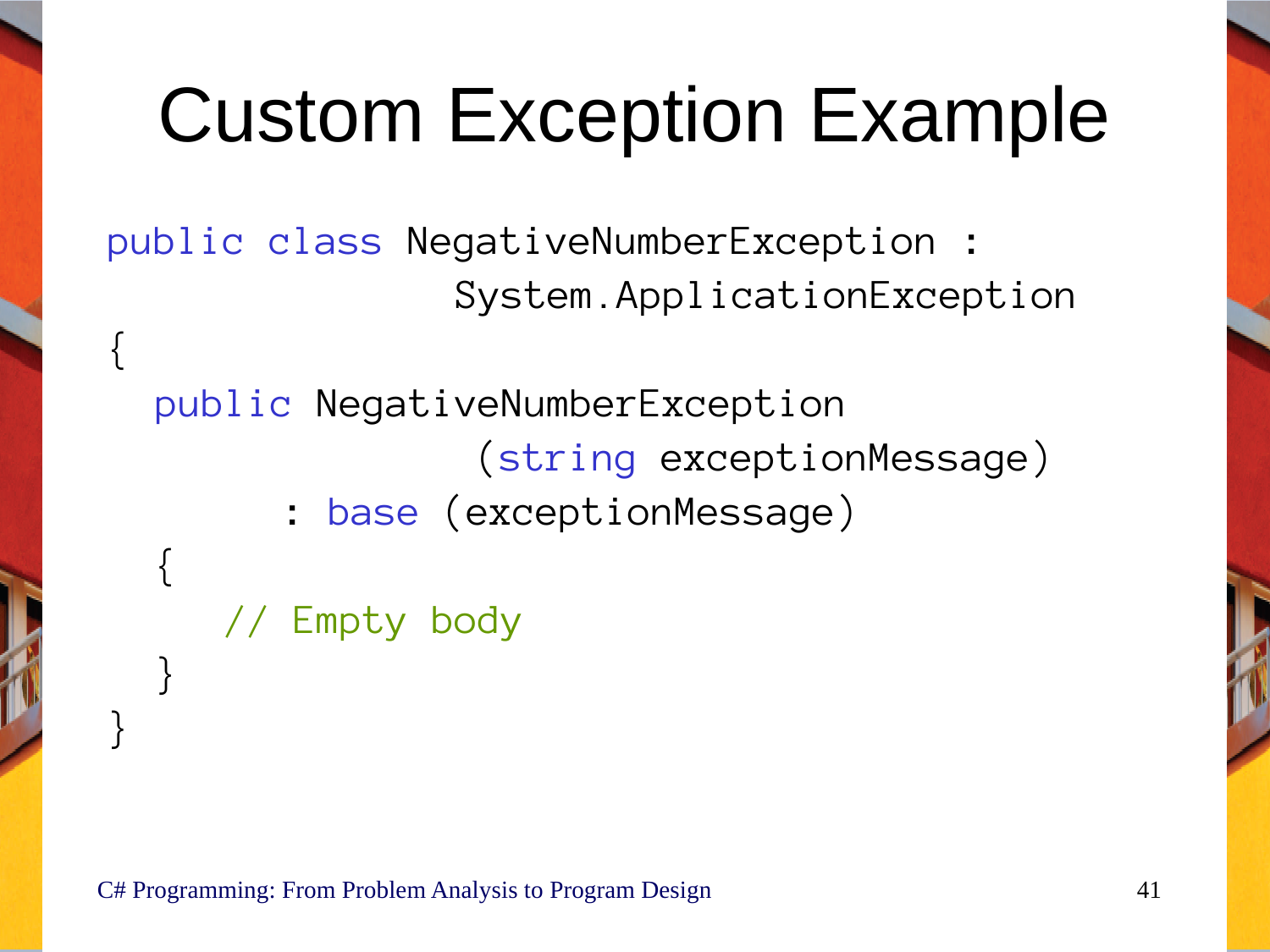

# Custom Exception Example
public class NegativeNumberException :
			  System.ApplicationException
{
 	public NegativeNumberException
                (string exceptionMessage)
		: base (exceptionMessage)
 	{
 	   // Empty body
	}
}
C# Programming: From Problem Analysis to Program Design

41